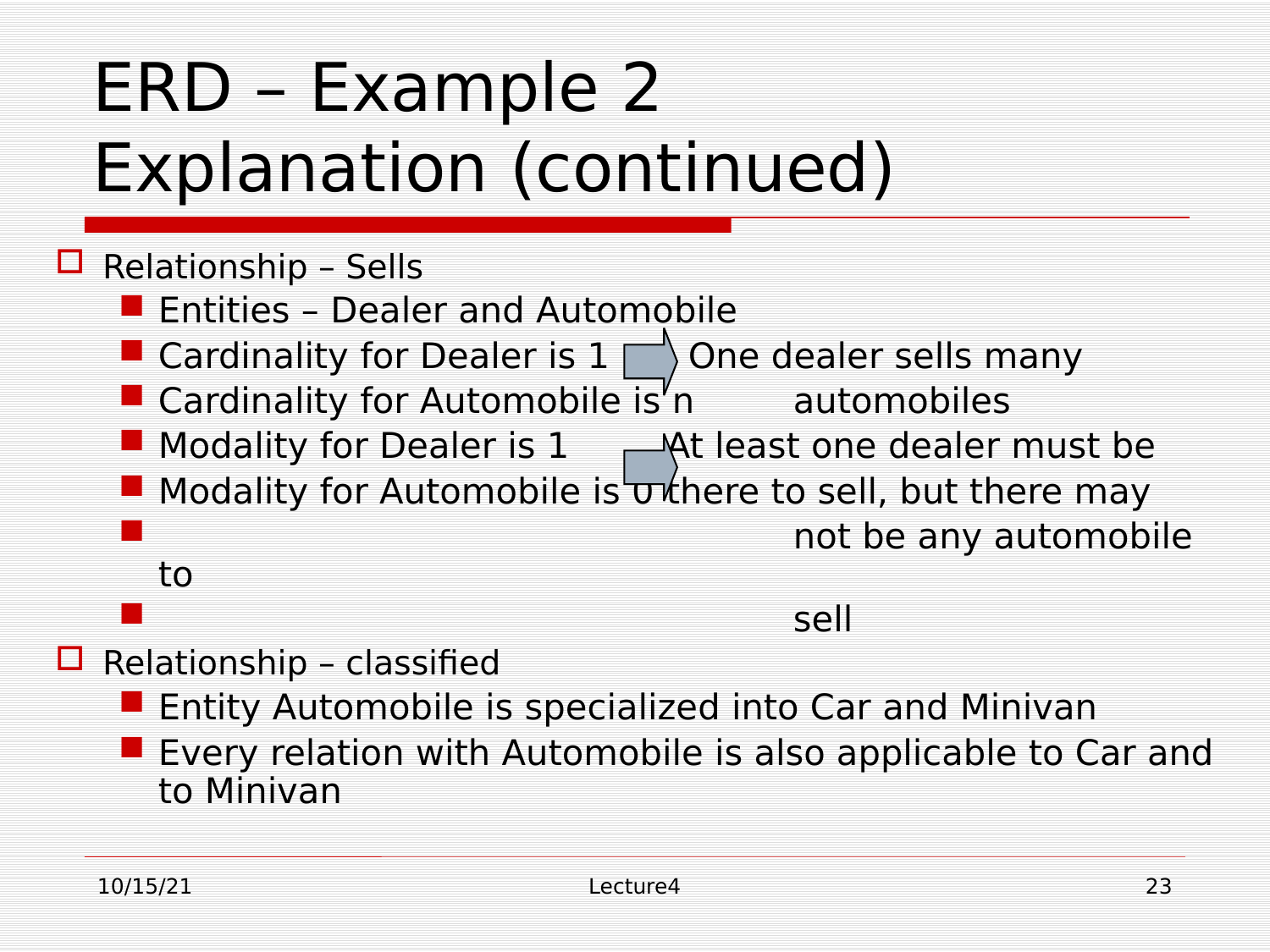

# ERD – Example 2 Explanation (continued)
Relationship – Sells
Entities – Dealer and Automobile
Cardinality for Dealer is 1       One dealer sells many
Cardinality for Automobile is n	automobiles
Modality for Dealer is 1	At least one dealer must be
Modality for Automobile is 0	there to sell, but there may
 					not be any automobile to
 					sell
Relationship – classified
Entity Automobile is specialized into Car and Minivan
Every relation with Automobile is also applicable to Car and to Minivan

10/15/21
Lecture4
23